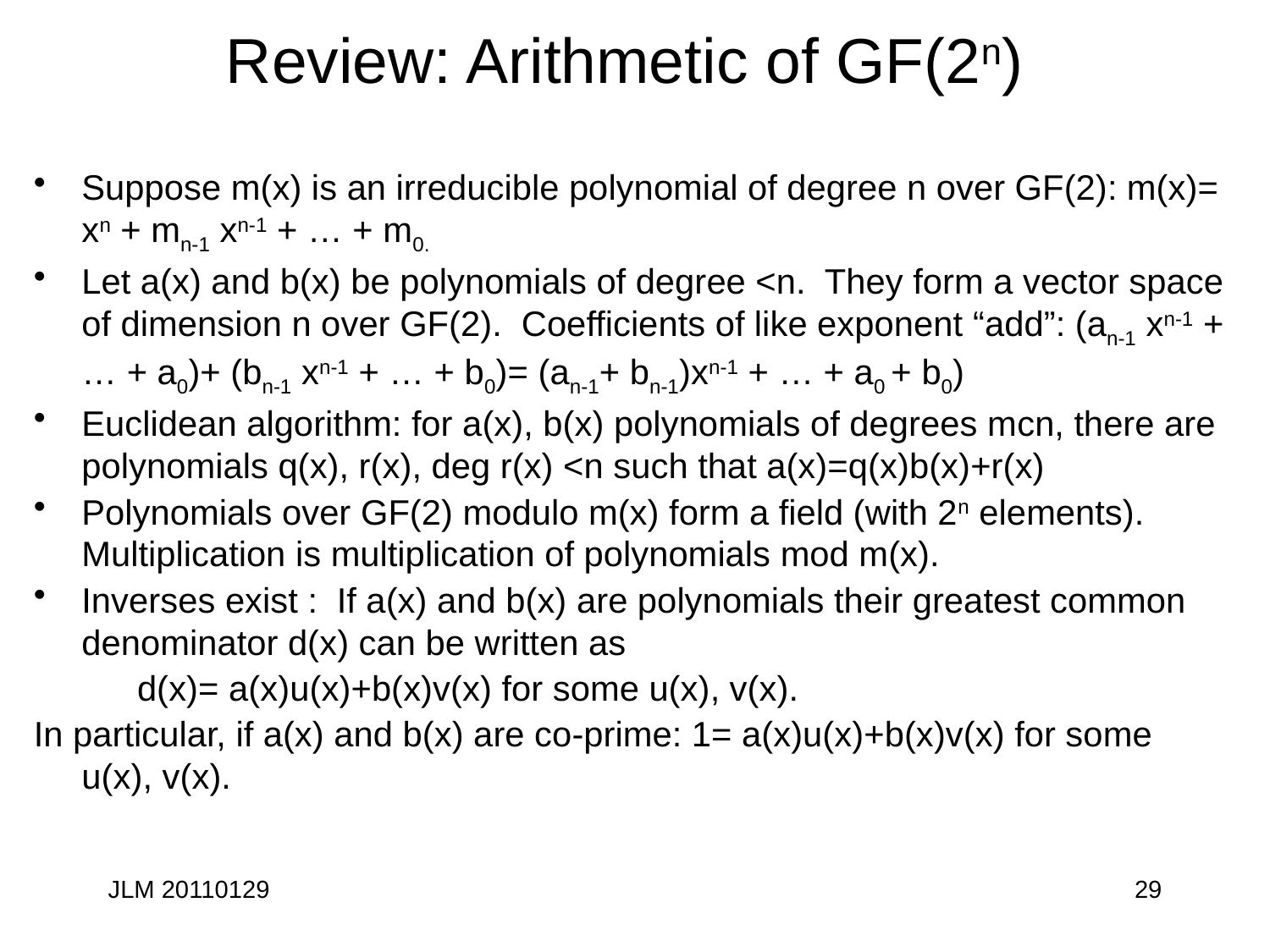

# Review: Arithmetic of GF(2n)
Suppose m(x) is an irreducible polynomial of degree n over GF(2): m(x)= xn + mn-1 xn-1 + … + m0.
Let a(x) and b(x) be polynomials of degree <n.  They form a vector space of dimension n over GF(2).  Coefficients of like exponent “add”: (an-1 xn-1 + … + a0)+ (bn-1 xn-1 + … + b0)= (an-1+ bn-1)xn-1 + … + a0 + b0)
Euclidean algorithm: for a(x), b(x) polynomials of degrees mcn, there are polynomials q(x), r(x), deg r(x) <n such that a(x)=q(x)b(x)+r(x)
Polynomials over GF(2) modulo m(x) form a field (with 2n elements).  Multiplication is multiplication of polynomials mod m(x).
Inverses exist :  If a(x) and b(x) are polynomials their greatest common denominator d(x) can be written as
	d(x)= a(x)u(x)+b(x)v(x) for some u(x), v(x).
In particular, if a(x) and b(x) are co-prime: 1= a(x)u(x)+b(x)v(x) for some u(x), v(x).
JLM 20110129
29